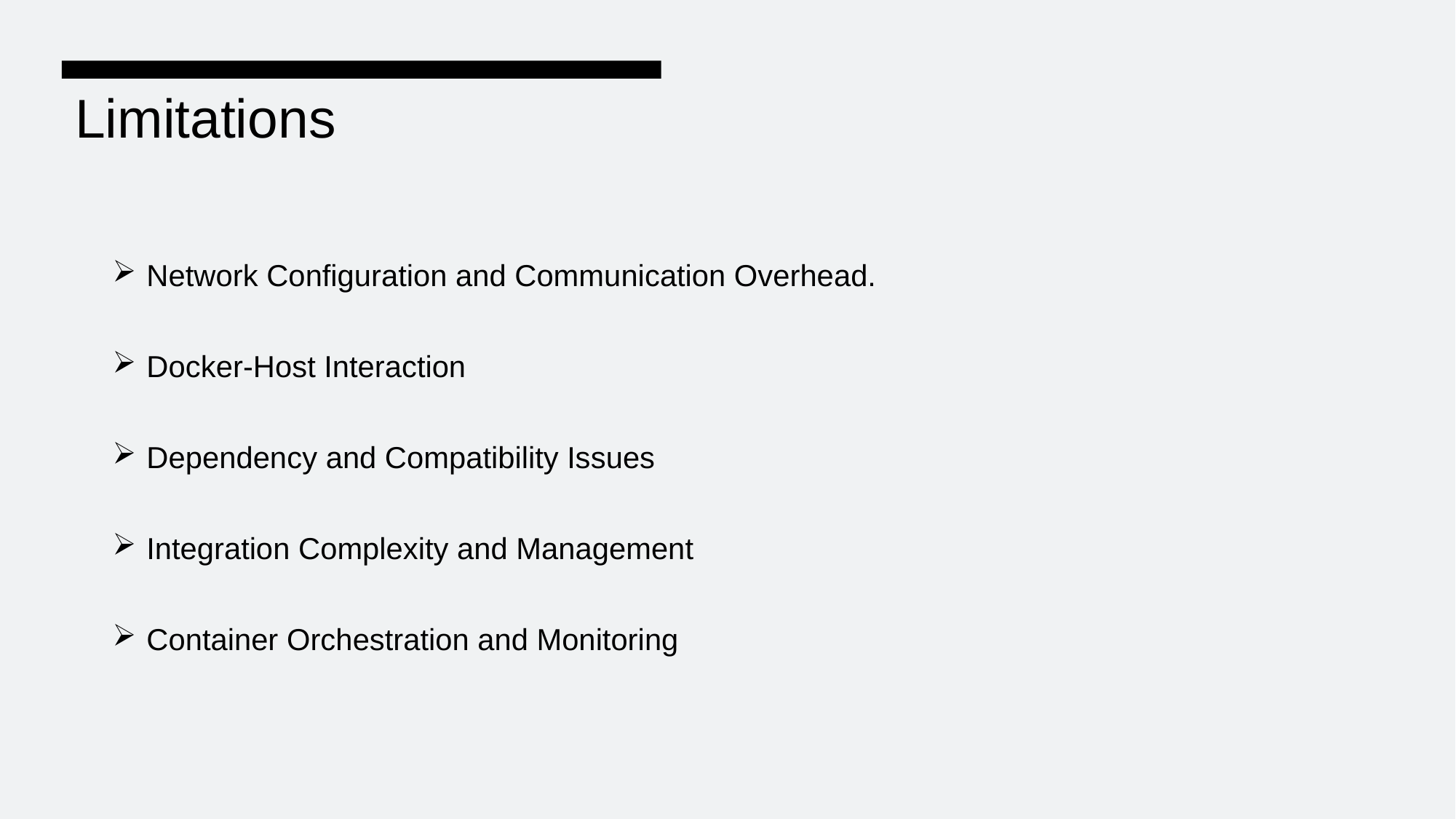

Limitations
Network Configuration and Communication Overhead.
Docker-Host Interaction
Dependency and Compatibility Issues
Integration Complexity and Management
Container Orchestration and Monitoring